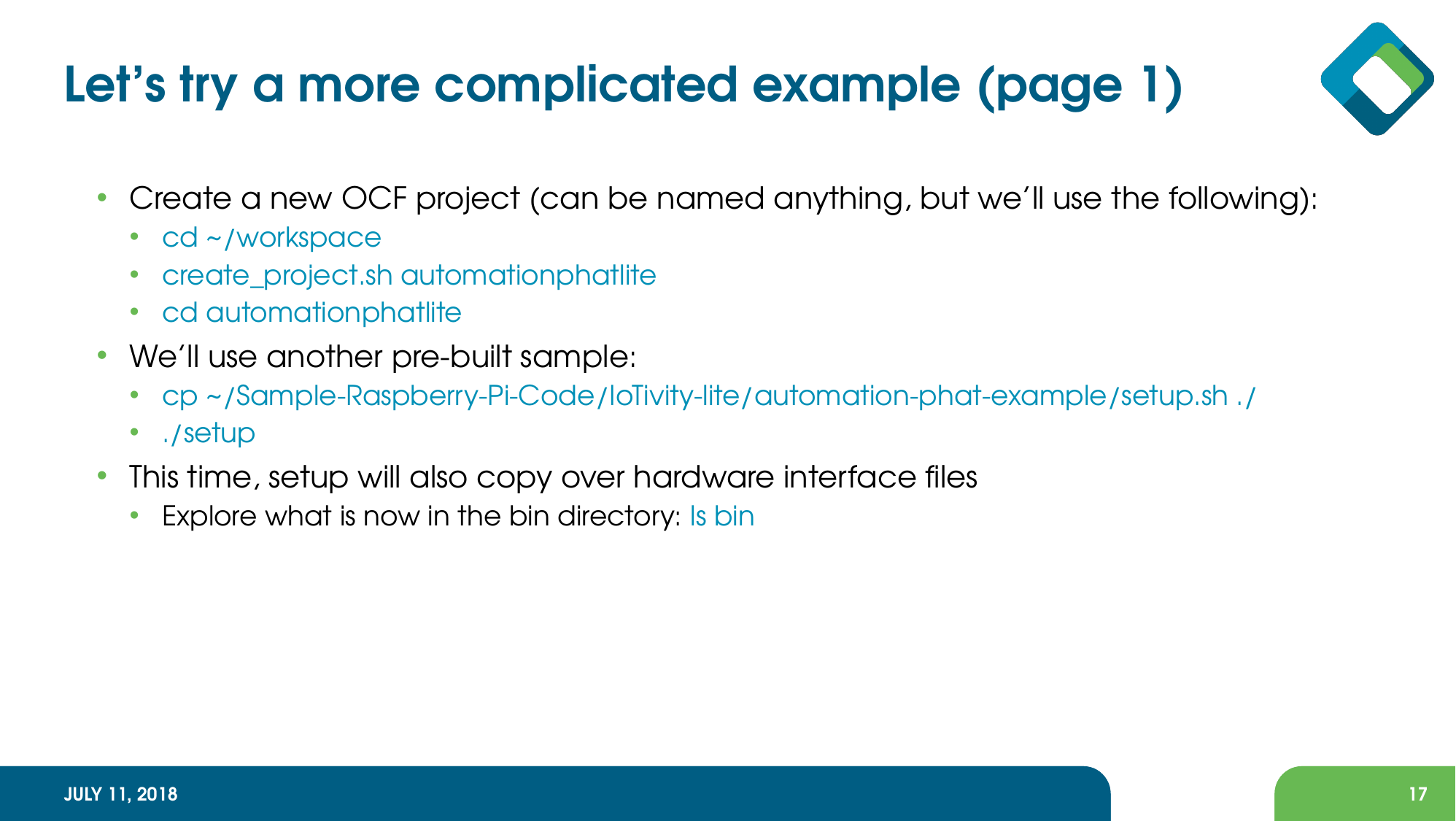

# Let’s try a more complicated example (page 1)
Create a new OCF project (can be named anything, but we’ll use the following):
cd ~/workspace
create_project.sh automationphatlite
cd automationphatlite
We’ll use another pre-built sample:
cp ~/Sample-Raspberry-Pi-Code/IoTivity-lite/automation-phat-example/setup.sh ./
./setup
This time, setup will also copy over hardware interface files
Explore what is now in the bin directory: ls bin
July 11, 2018
17